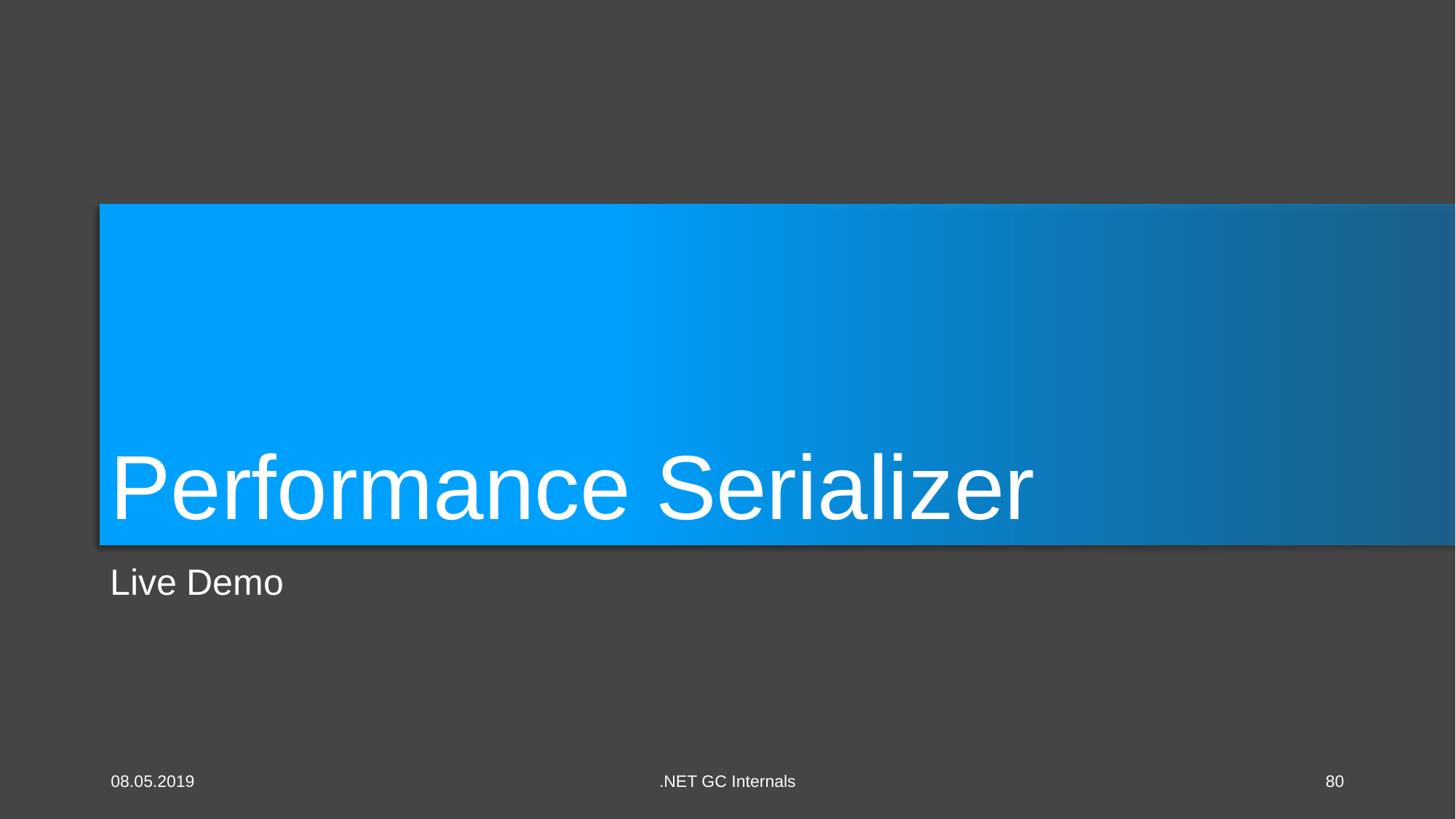

# Performance Serializer
Live Demo
08.05.2019
.NET GC Internals
80